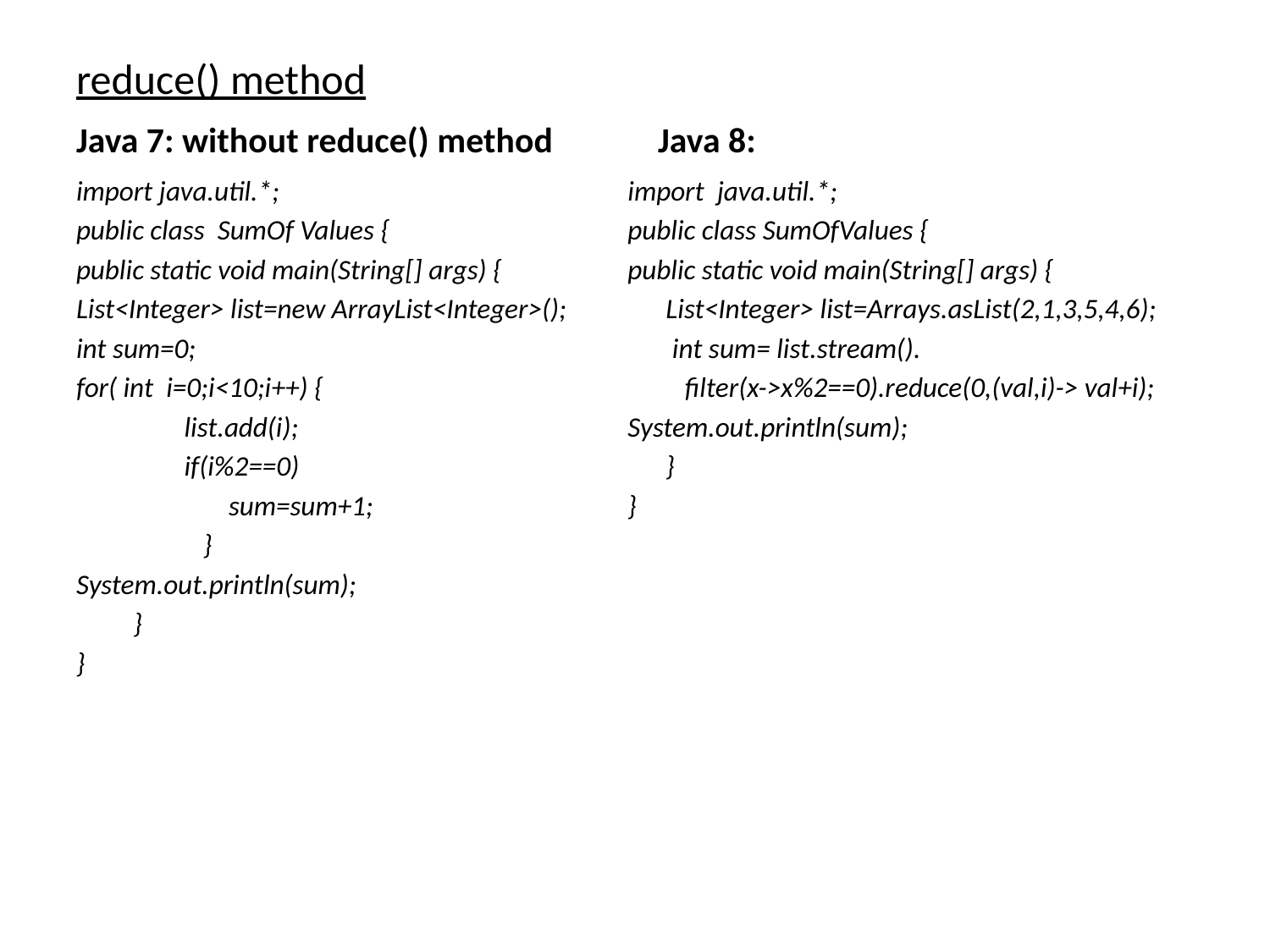

# reduce() method
Java 7: without reduce() method
Java 8:
import java.util.*;
public class  SumOf Values {
public static void main(String[] args) {
List<Integer> list=new ArrayList<Integer>();
int sum=0;
for( int  i=0;i<10;i++) {
                 list.add(i);
                 if(i%2==0)
                        sum=sum+1;
	}
System.out.println(sum);
         }
}
import  java.util.*;
public class SumOfValues {
public static void main(String[] args) {
      List<Integer> list=Arrays.asList(2,1,3,5,4,6);
       int sum= list.stream().
         filter(x->x%2==0).reduce(0,(val,i)-> val+i);
System.out.println(sum);
      }
}